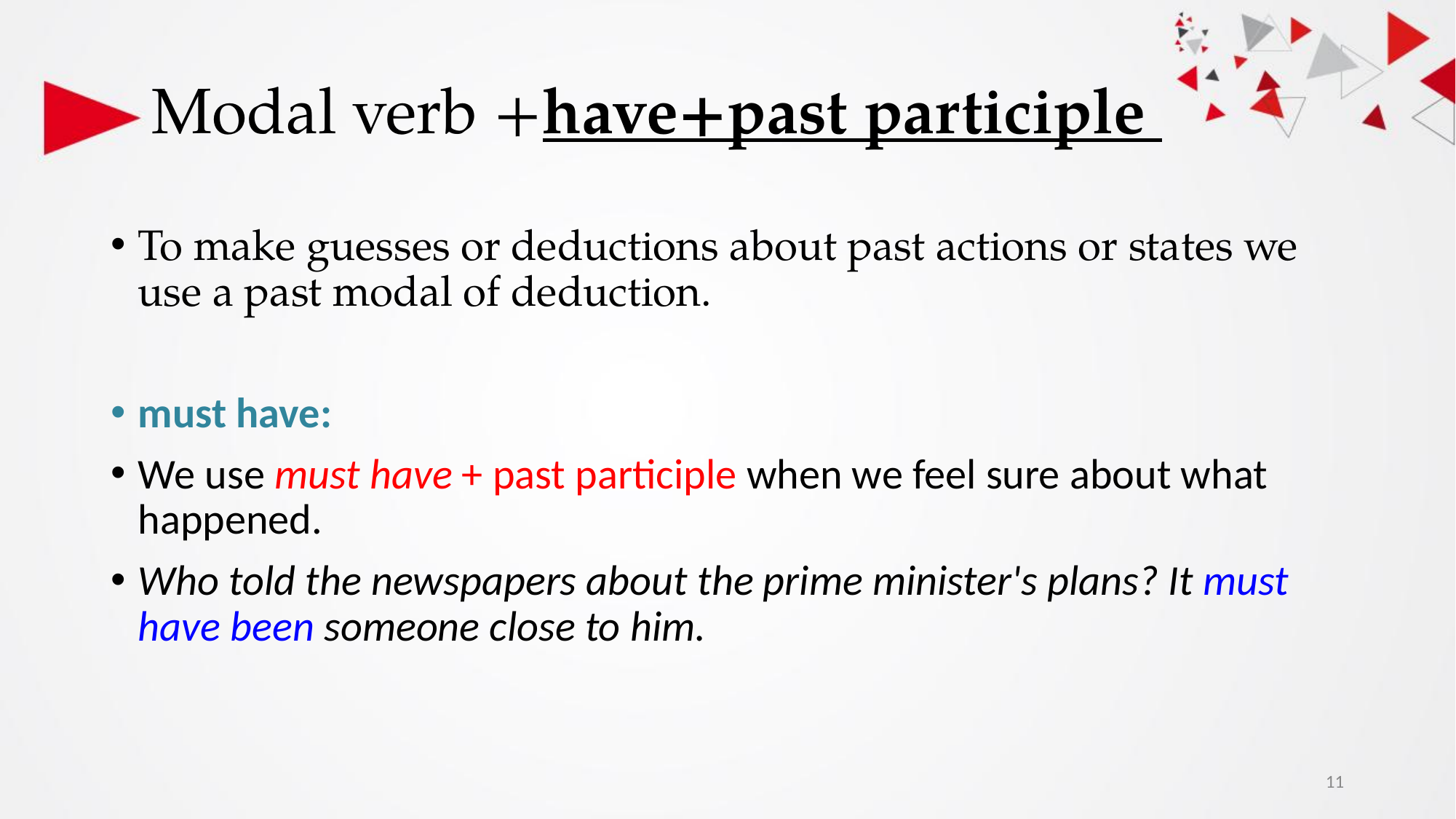

# Modal verb +have+past participle
To make guesses or deductions about past actions or states we use a past modal of deduction.

must have:
We use must have + past participle when we feel sure about what happened.
Who told the newspapers about the prime minister's plans? It must have been someone close to him.

11